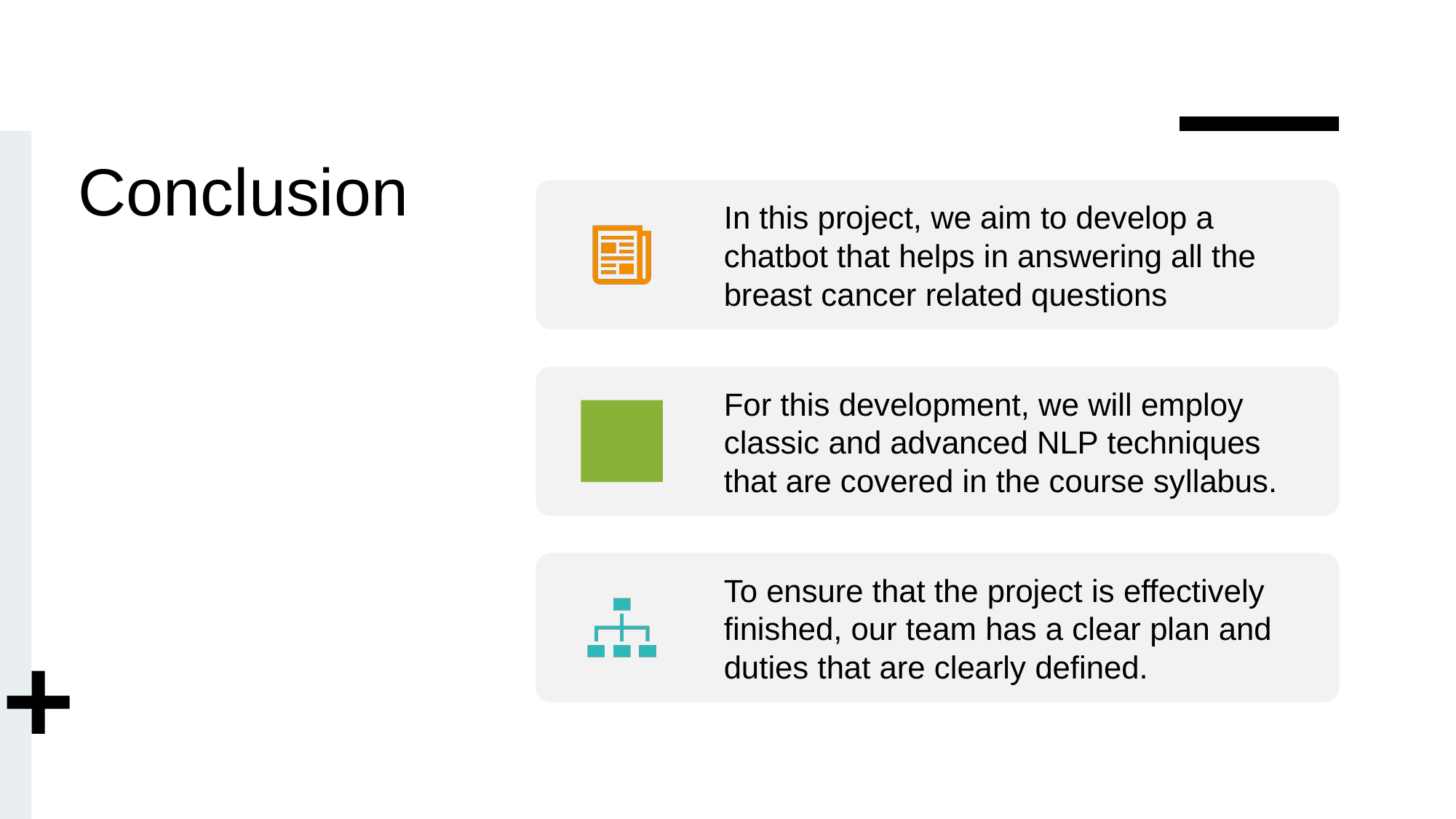

# Conclusion
In this project, we aim to develop a chatbot that helps in answering all the breast cancer related questions
For this development, we will employ classic and advanced NLP techniques that are covered in the course syllabus.
To ensure that the project is effectively finished, our team has a clear plan and duties that are clearly defined.